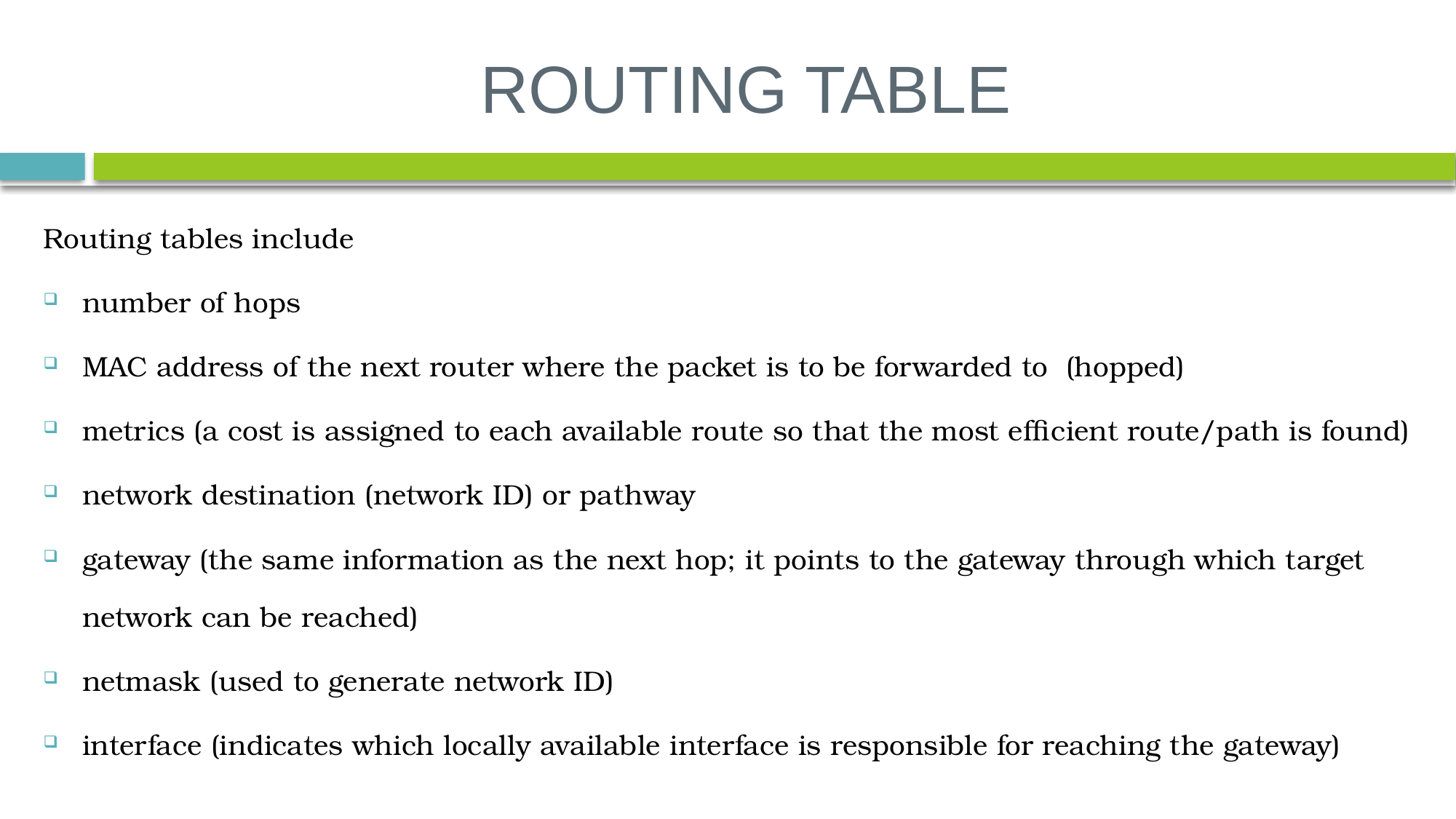

# ROUTING TABLE
Routing tables include
number of hops
MAC address of the next router where the packet is to be forwarded to  (hopped)
metrics (a cost is assigned to each available route so that the most efficient route/path is found)
network destination (network ID) or pathway
gateway (the same information as the next hop; it points to the gateway through which target network can be reached)
netmask (used to generate network ID)
interface (indicates which locally available interface is responsible for reaching the gateway)